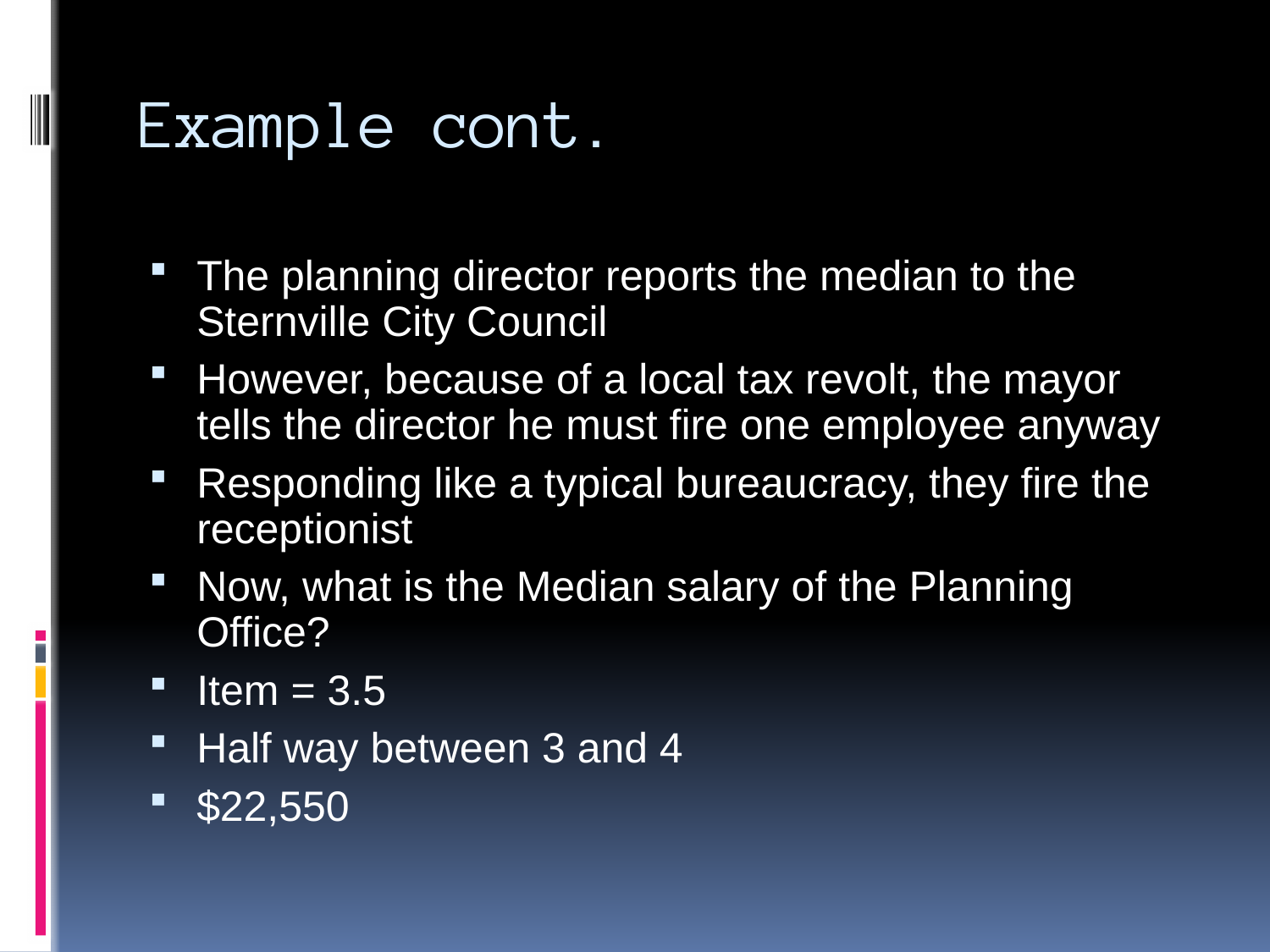

# Example cont.
The planning director reports the median to the Sternville City Council
However, because of a local tax revolt, the mayor tells the director he must fire one employee anyway
Responding like a typical bureaucracy, they fire the receptionist
Now, what is the Median salary of the Planning Office?
Item = 3.5
Half way between 3 and 4
$22,550